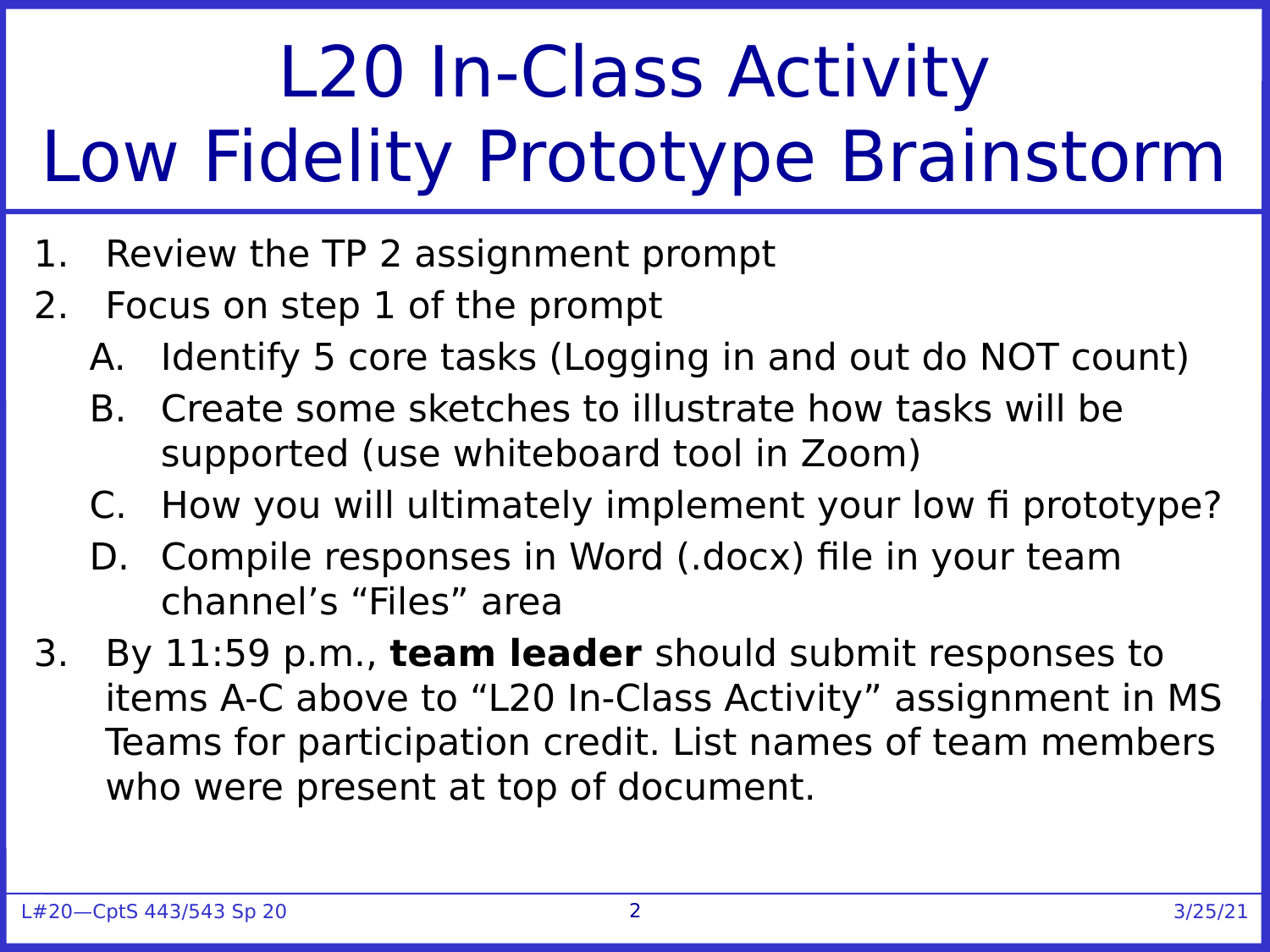

# L20 In-Class Activity Low Fidelity Prototype Brainstorm
Review the TP 2 assignment prompt
Focus on step 1 of the prompt
Identify 5 core tasks (Logging in and out do NOT count)
Create some sketches to illustrate how tasks will be supported (use whiteboard tool in Zoom)
How you will ultimately implement your low fi prototype?
Compile responses in Word (.docx) file in your team channel’s “Files” area
By 11:59 p.m., team leader should submit responses to items A-C above to “L20 In-Class Activity” assignment in MS Teams for participation credit. List names of team members who were present at top of document.
2